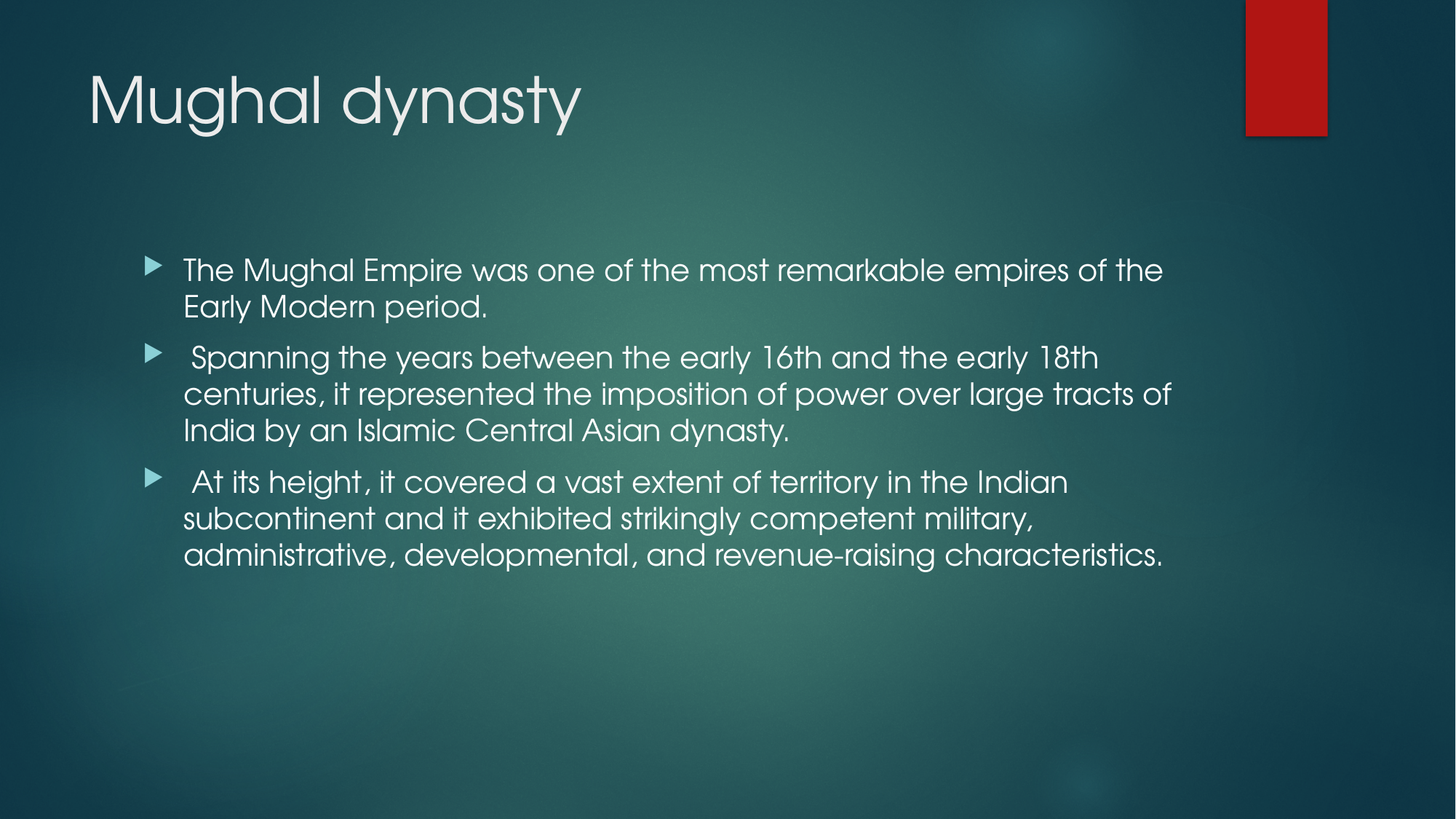

# Mughal dynasty
The Mughal Empire was one of the most remarkable empires of the Early Modern period.
 Spanning the years between the early 16th and the early 18th centuries, it represented the imposition of power over large tracts of India by an Islamic Central Asian dynasty.
 At its height, it covered a vast extent of territory in the Indian subcontinent and it exhibited strikingly competent military, administrative, developmental, and revenue-raising characteristics.